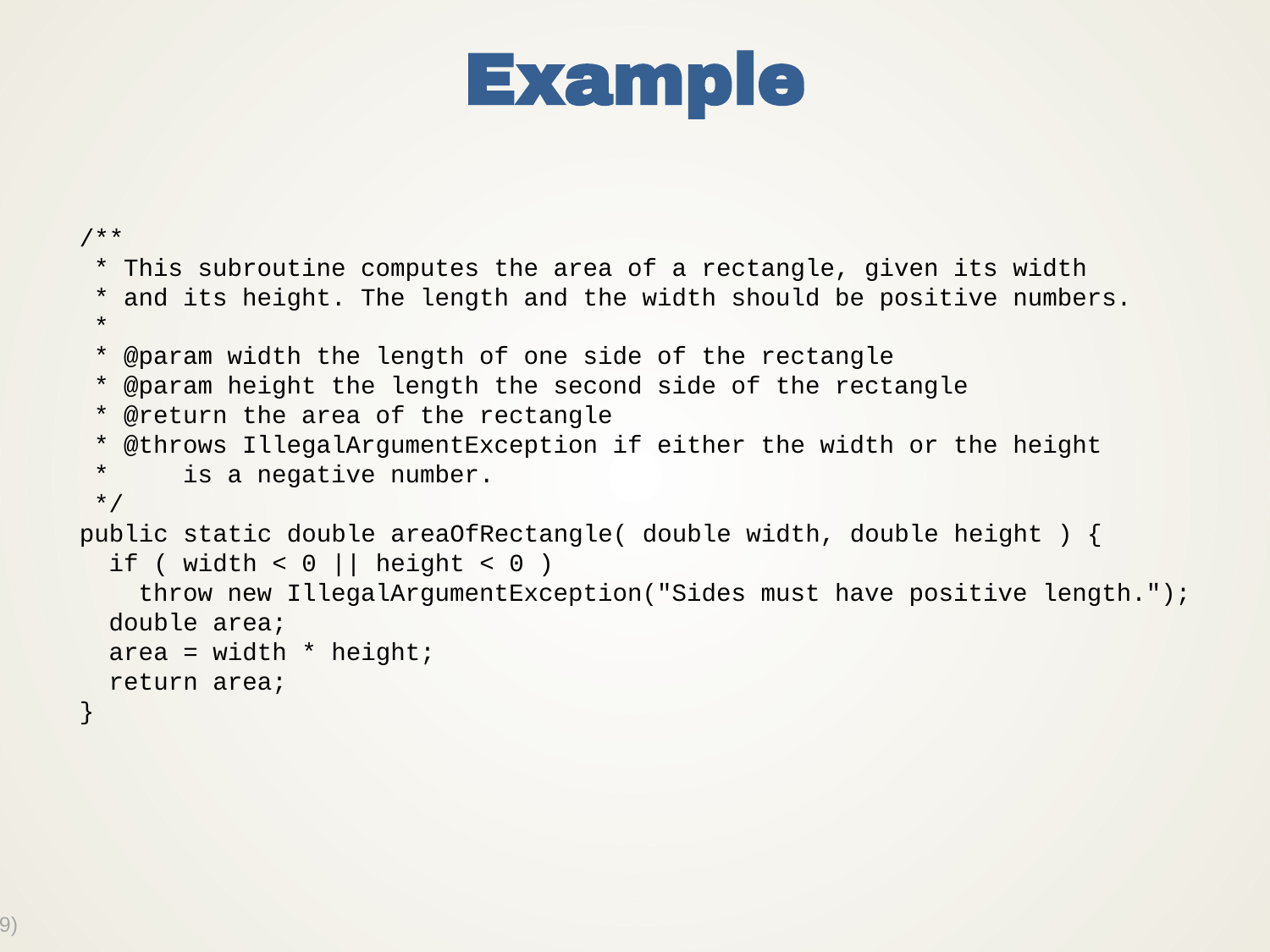

# Example

/**
 * This subroutine computes the area of a rectangle, given its width
 * and its height. The length and the width should be positive numbers.
 *
 * @param width the length of one side of the rectangle
 * @param height the length the second side of the rectangle
 * @return the area of the rectangle
 * @throws IllegalArgumentException if either the width or the height
 *     is a negative number.
 */
public static double areaOfRectangle( double width, double height ) {
  if ( width < 0 || height < 0 )
    throw new IllegalArgumentException("Sides must have positive length.");
  double area;
  area = width * height;
  return area;
}